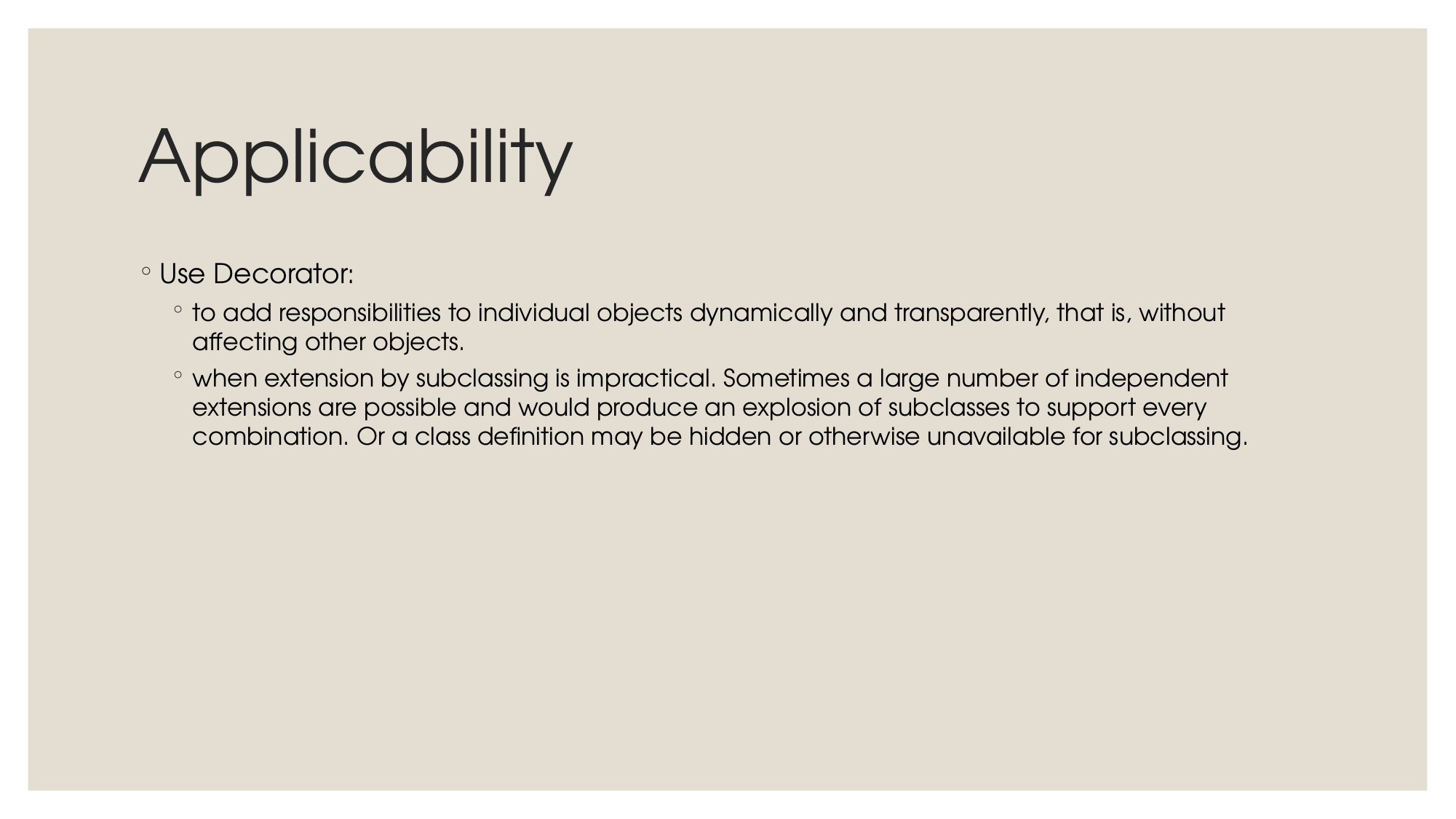

# Applicability
Use Decorator:
to add responsibilities to individual objects dynamically and transparently, that is, without affecting other objects.
when extension by subclassing is impractical. Sometimes a large number of independent extensions are possible and would produce an explosion of subclasses to support every combination. Or a class definition may be hidden or otherwise unavailable for subclassing.